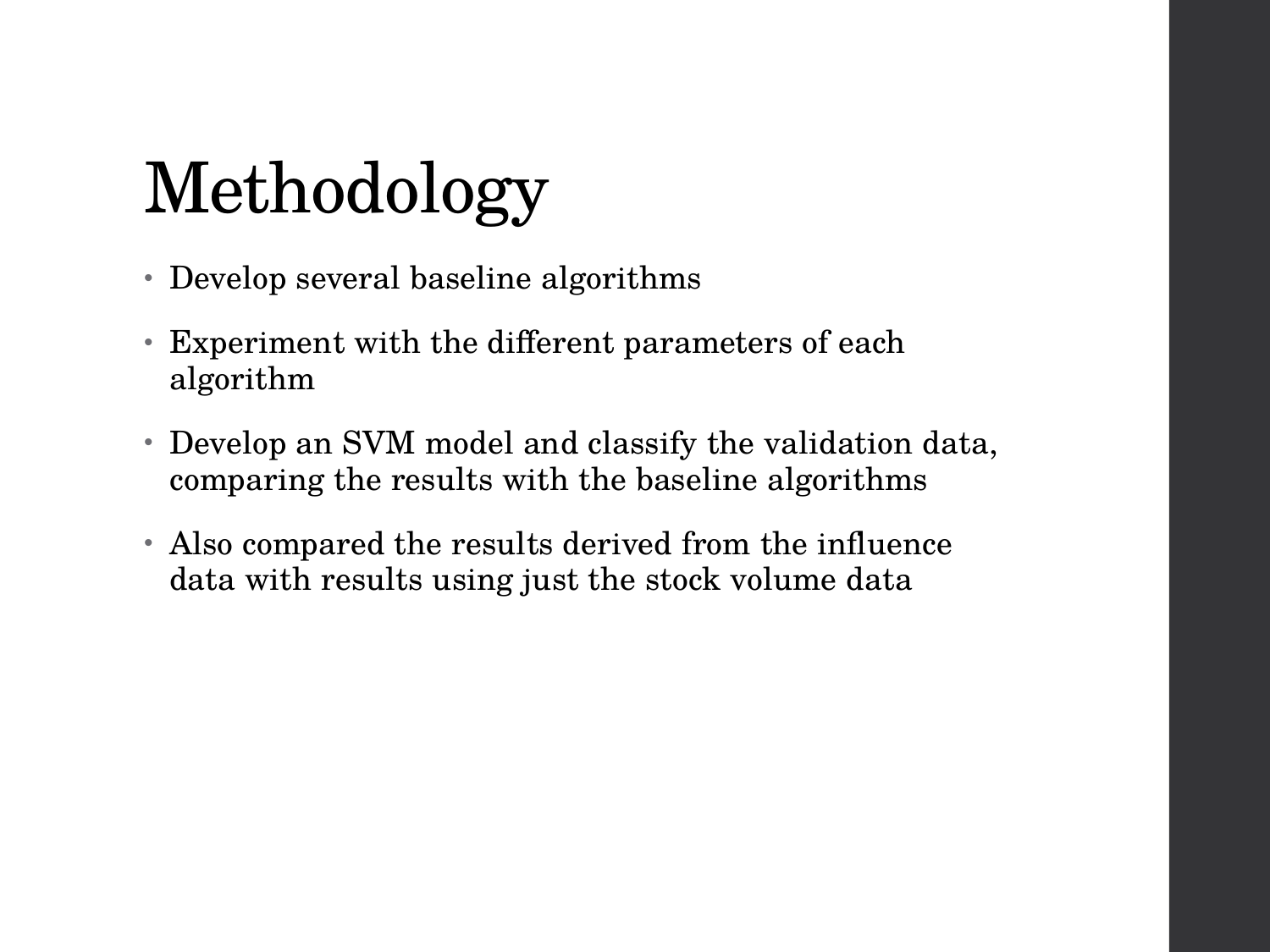

# Methodology
Develop several baseline algorithms
Experiment with the different parameters of each algorithm
Develop an SVM model and classify the validation data, comparing the results with the baseline algorithms
Also compared the results derived from the influence data with results using just the stock volume data